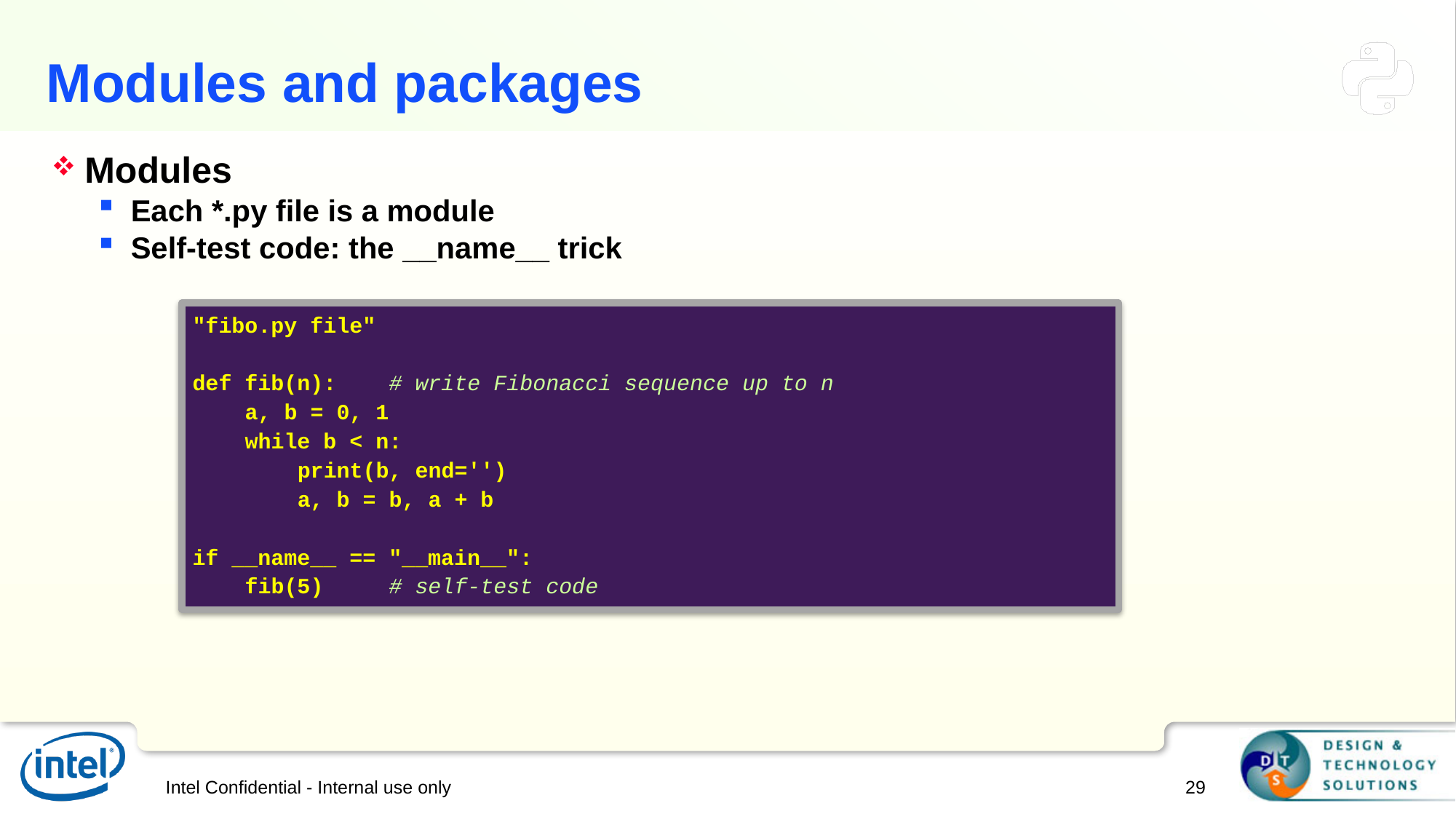

# Modules and packages
Modules
Each *.py file is a module
Self-test code: the __name__ trick
"fibo.py file"

def fib(n):    # write Fibonacci sequence up to n
    a, b = 0, 1
    while b < n:
        print(b, end='')
        a, b = b, a + b

if __name__ == "__main__":
    fib(5)     # self-test code